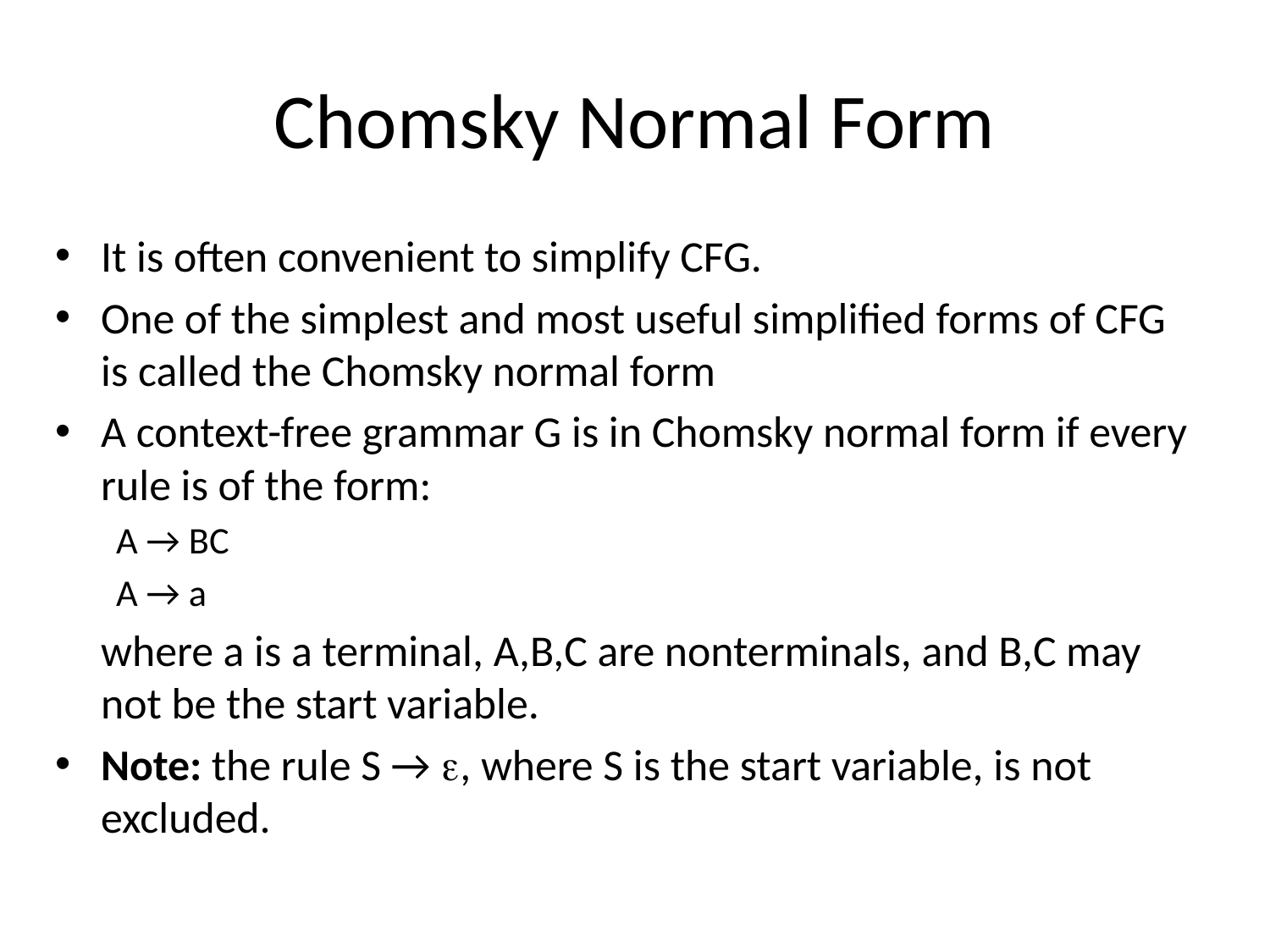

# Chomsky Normal Form
It is often convenient to simplify CFG.
One of the simplest and most useful simplified forms of CFG is called the Chomsky normal form
A context-free grammar G is in Chomsky normal form if every rule is of the form:
A → BC
A → a
	where a is a terminal, A,B,C are nonterminals, and B,C may not be the start variable.
Note: the rule S → ε, where S is the start variable, is not excluded.